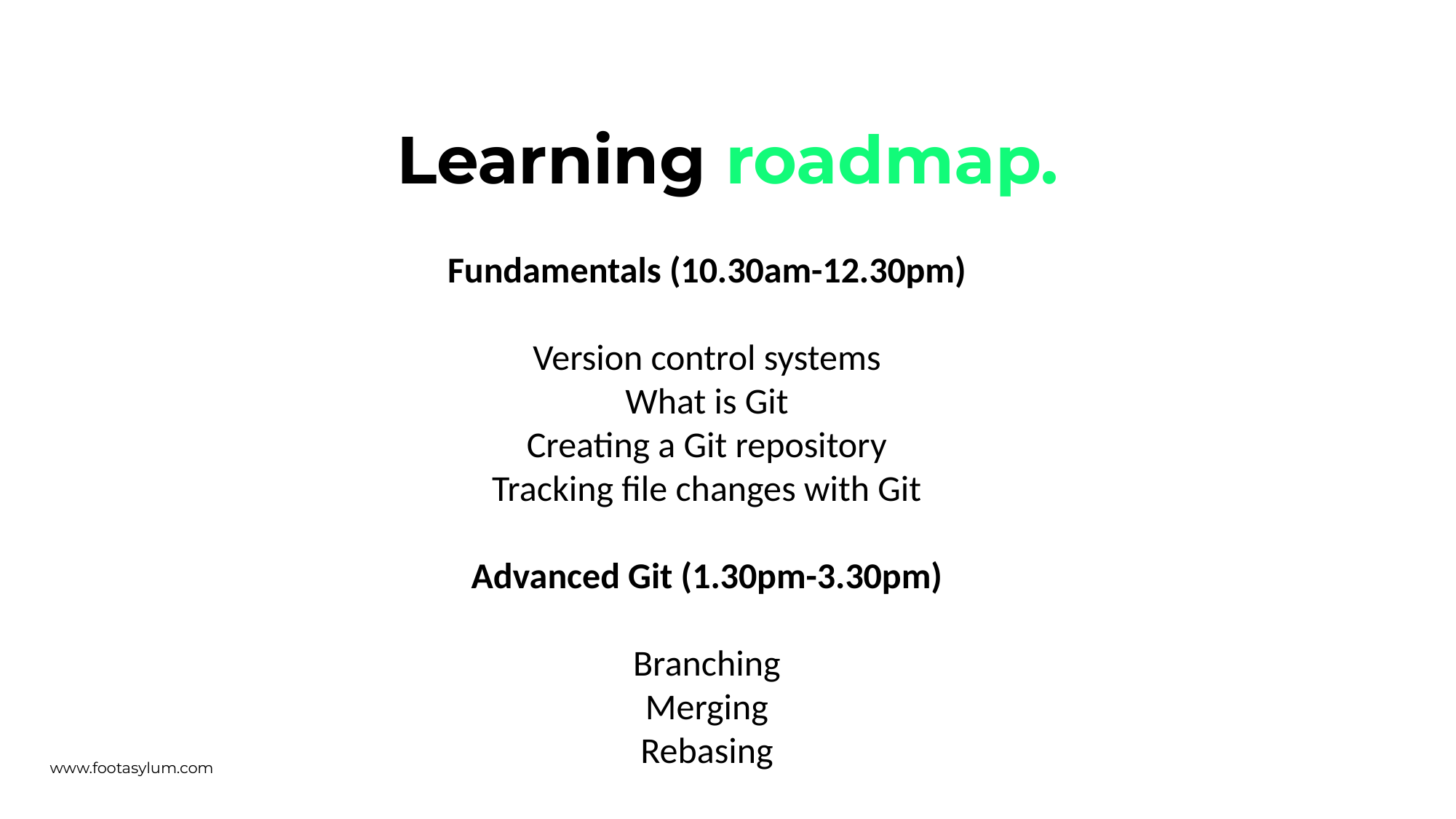

# Learning roadmap.
Fundamentals (10.30am-12.30pm)

Version control systems
What is Git
Creating a Git repository
Tracking file changes with Git

Advanced Git (1.30pm-3.30pm)
Branching
Merging
Rebasing

www.footasylum.com